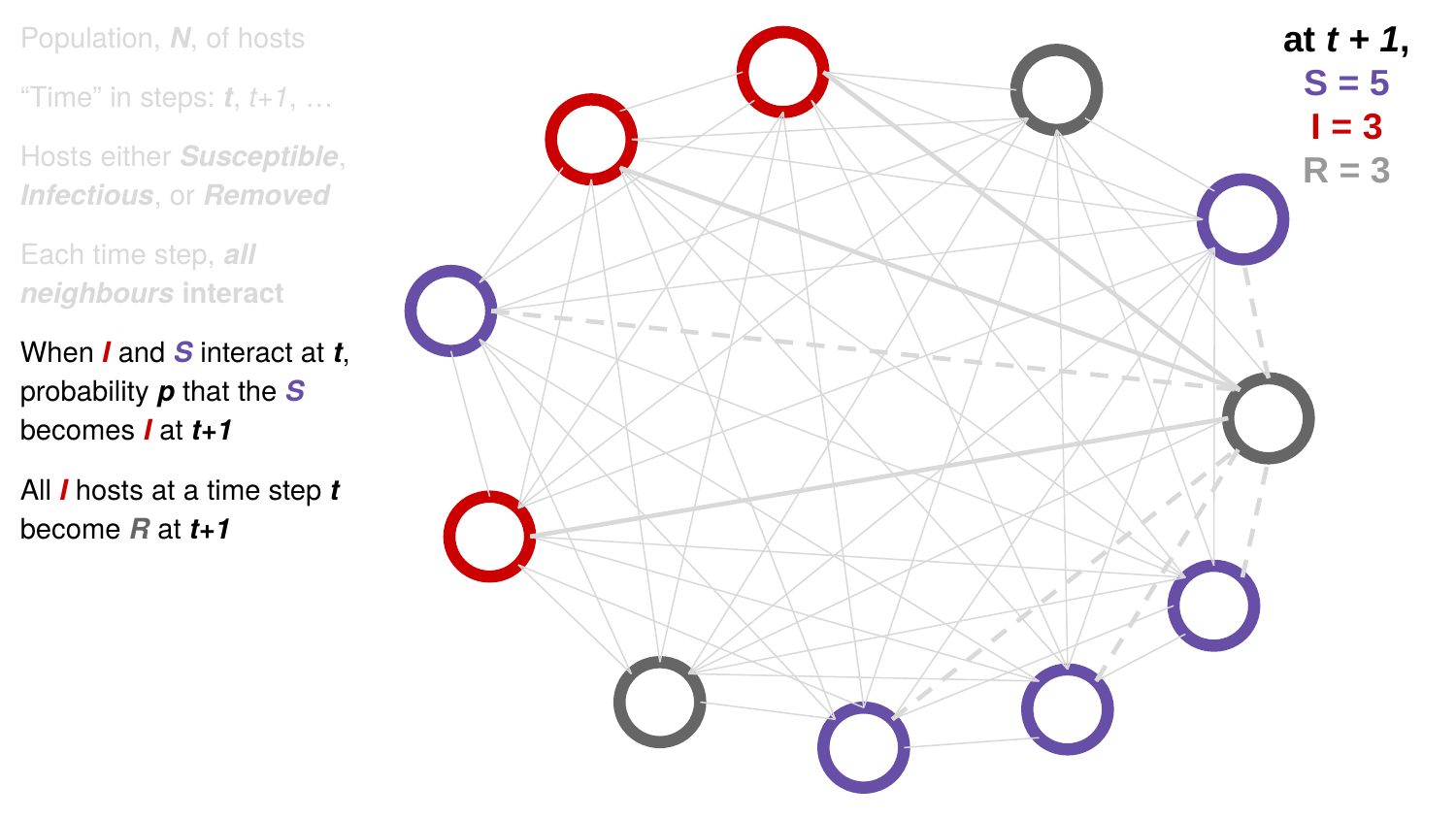

Population, N, of hosts
“Time” in steps: t, t+1, …
Hosts either Susceptible, Infectious, or Removed
Each time step, all neighbours interact
When I and S interact at t, probability p that the S becomes I at t+1
All I hosts at a time step t become R at t+1
at t + 1,
S = 5
I = 3
R = 3